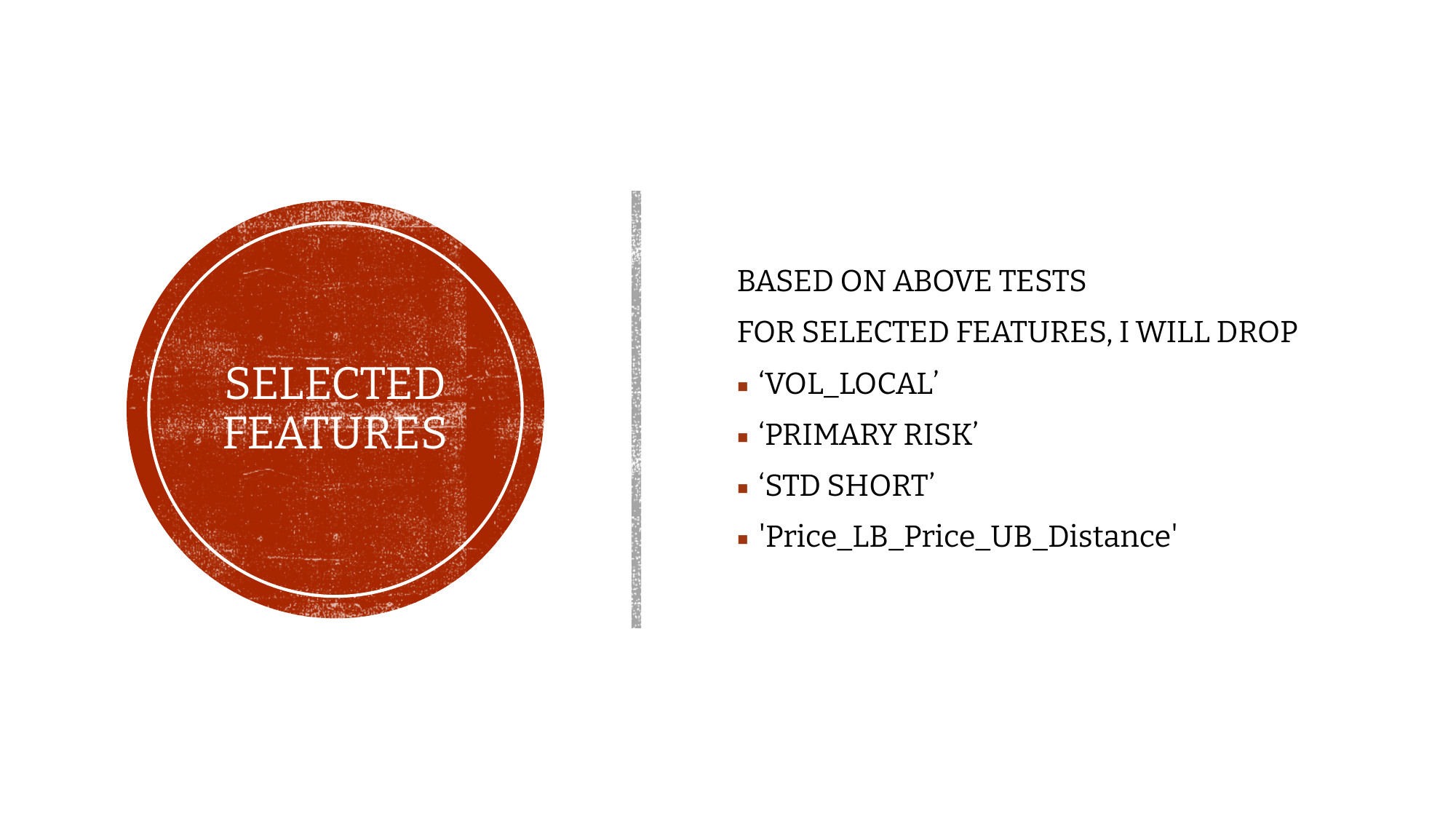

BASED ON ABOVE TESTS
FOR SELECTED FEATURES, I WILL DROP
‘VOL_LOCAL’
‘PRIMARY RISK’
‘STD SHORT’
'Price_LB_Price_UB_Distance'

# SELECTED FEATURES